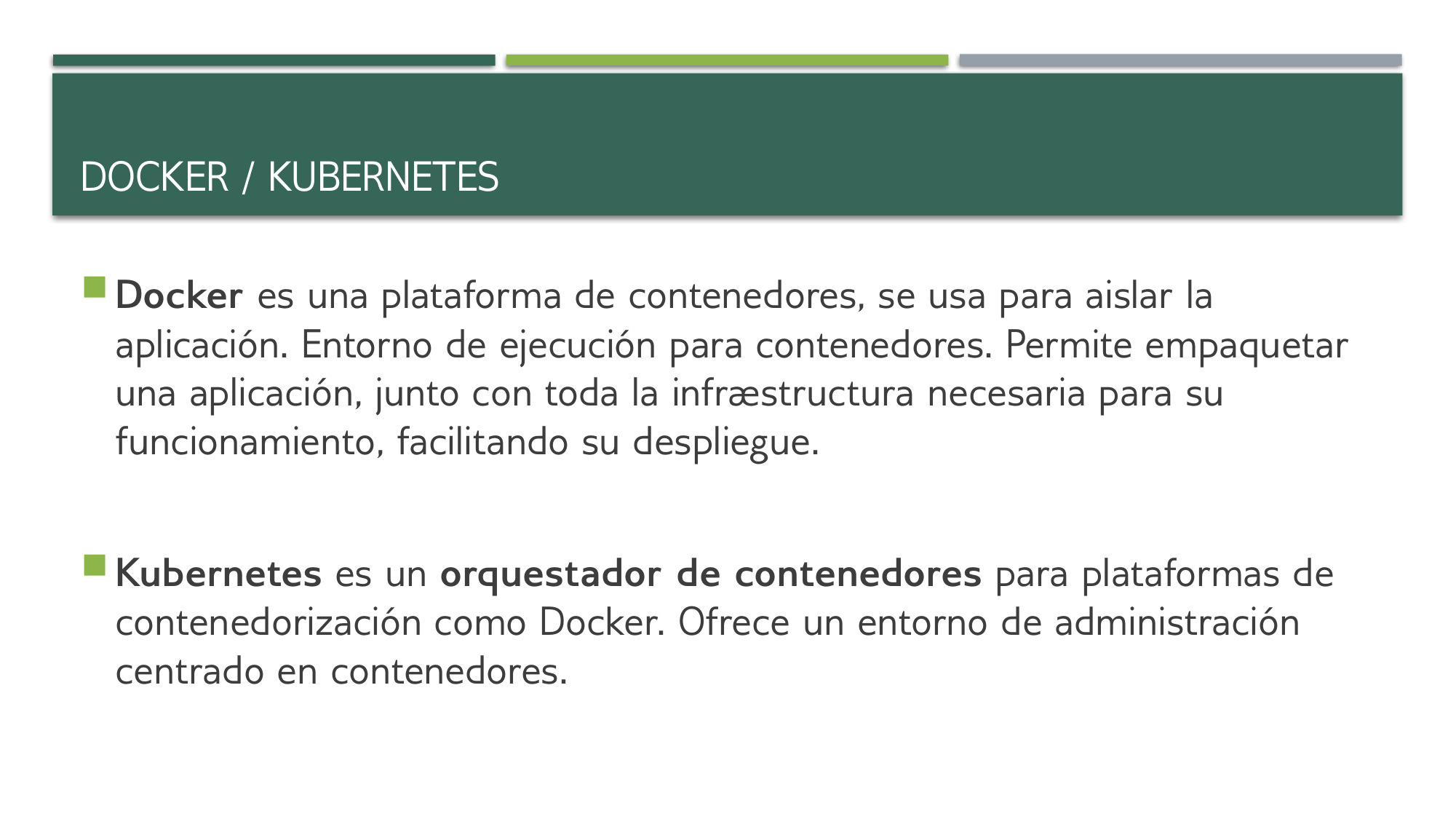

# Docker / Kubernetes
Docker es una plataforma de contenedores, se usa para aislar la aplicación. Entorno de ejecución para contenedores. Permite empaquetar una aplicación, junto con toda la infraestructura necesaria para su funcionamiento, facilitando su despliegue.

Kubernetes es un orquestador de contenedores para plataformas de contenedorización como Docker. Ofrece un entorno de administración centrado en contenedores.